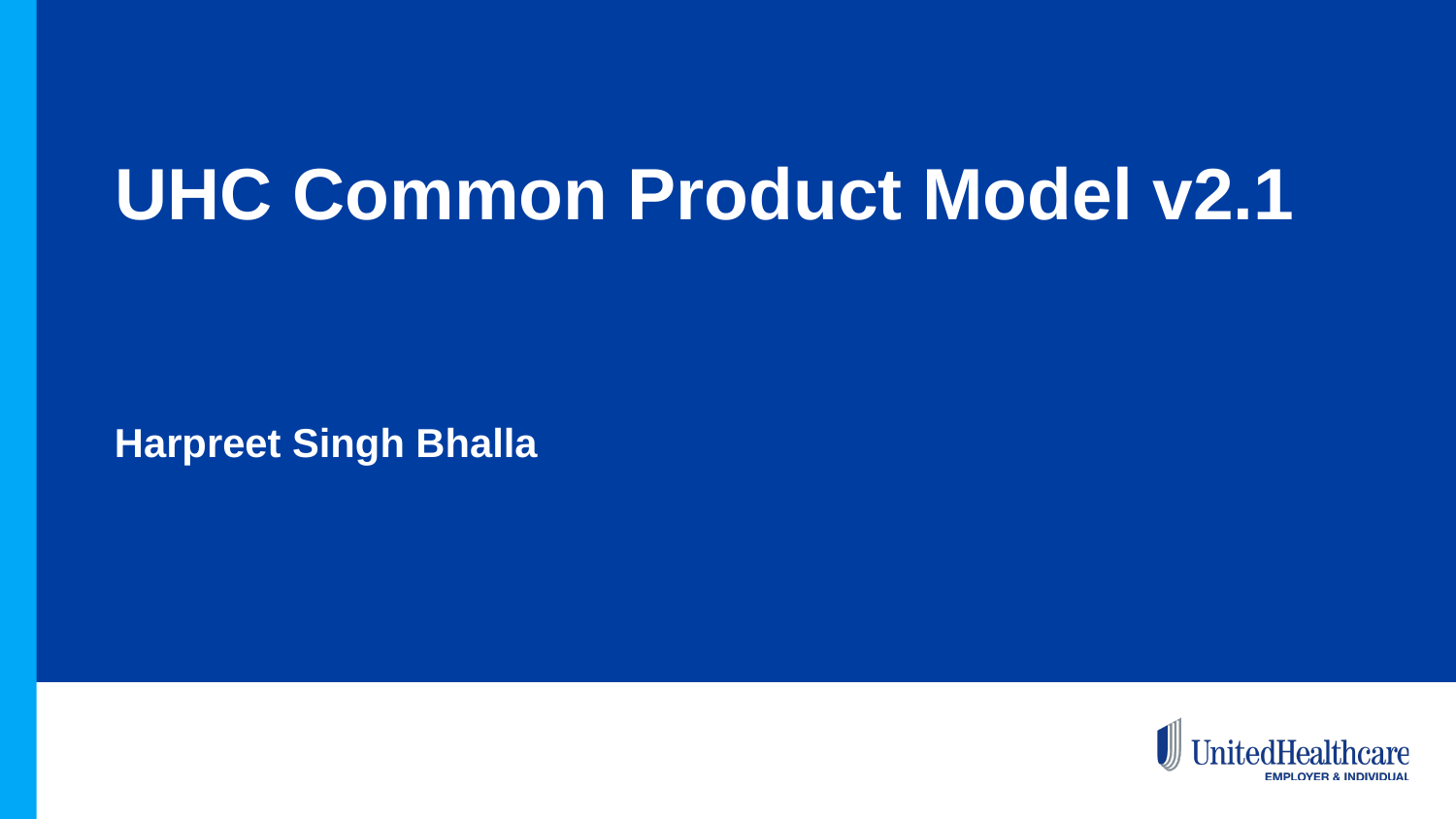

# UHC Common Product Model v2.1
Harpreet Singh Bhalla